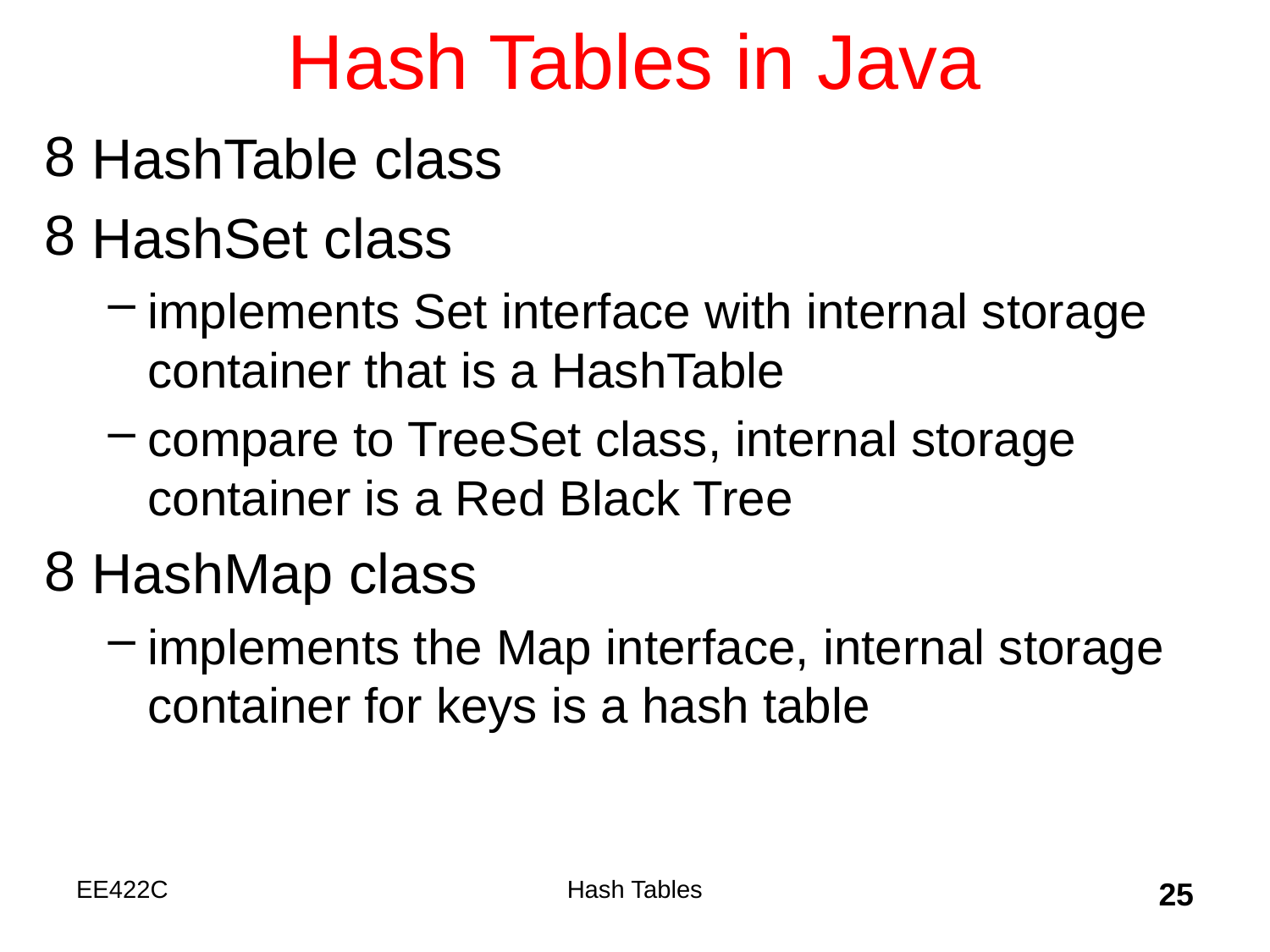

# Hash Tables in Java
HashTable class
HashSet class
implements Set interface with internal storage container that is a HashTable
compare to TreeSet class, internal storage container is a Red Black Tree
HashMap class
implements the Map interface, internal storage container for keys is a hash table
EE422C
Hash Tables
25